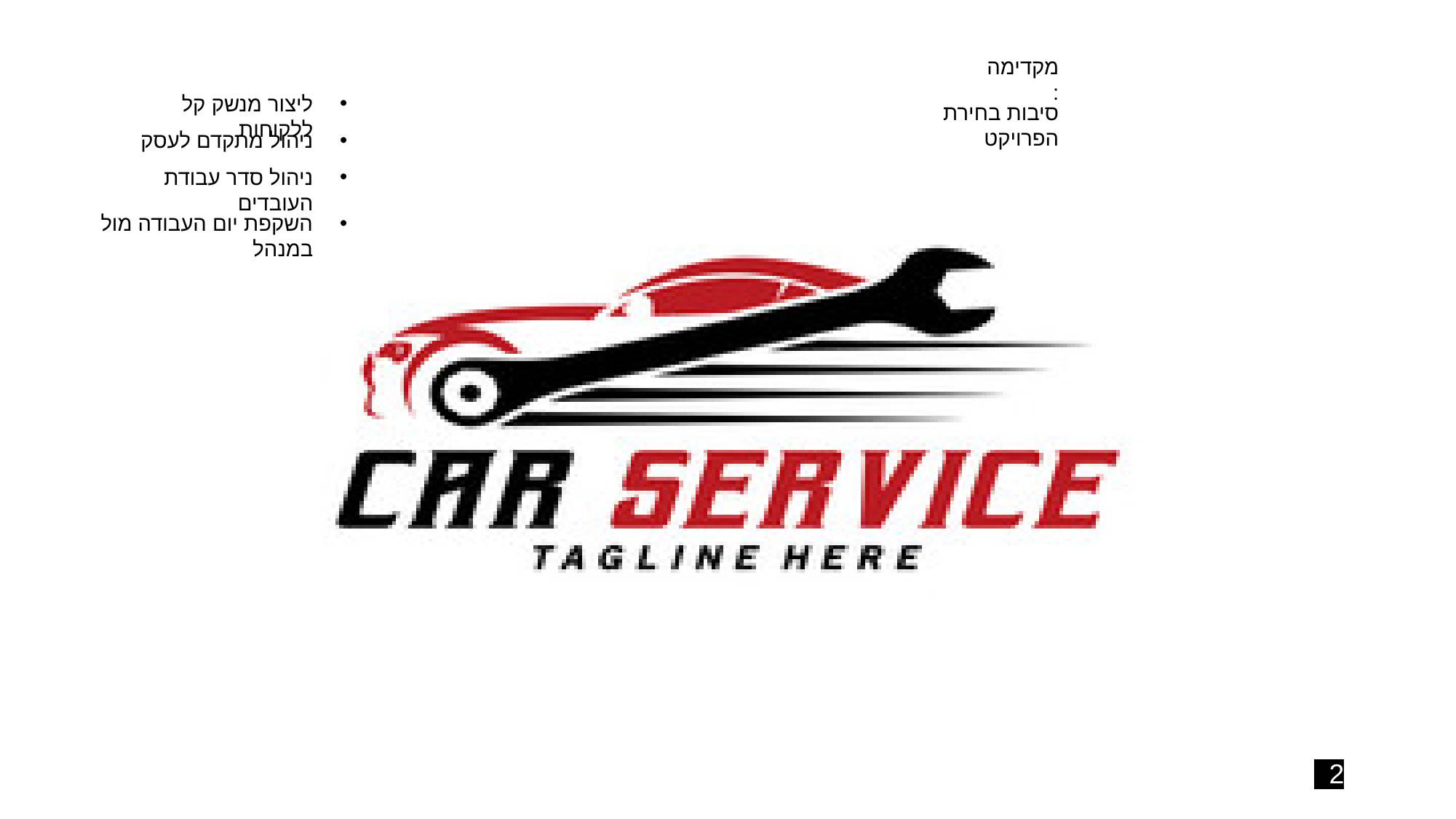

מקדימה:
ליצור מנשק קל ללקוחות
סיבות בחירת הפרויקט
ניהול מתקדם לעסק
ניהול סדר עבודת העובדים
השקפת יום העבודה מול במנהל
  2